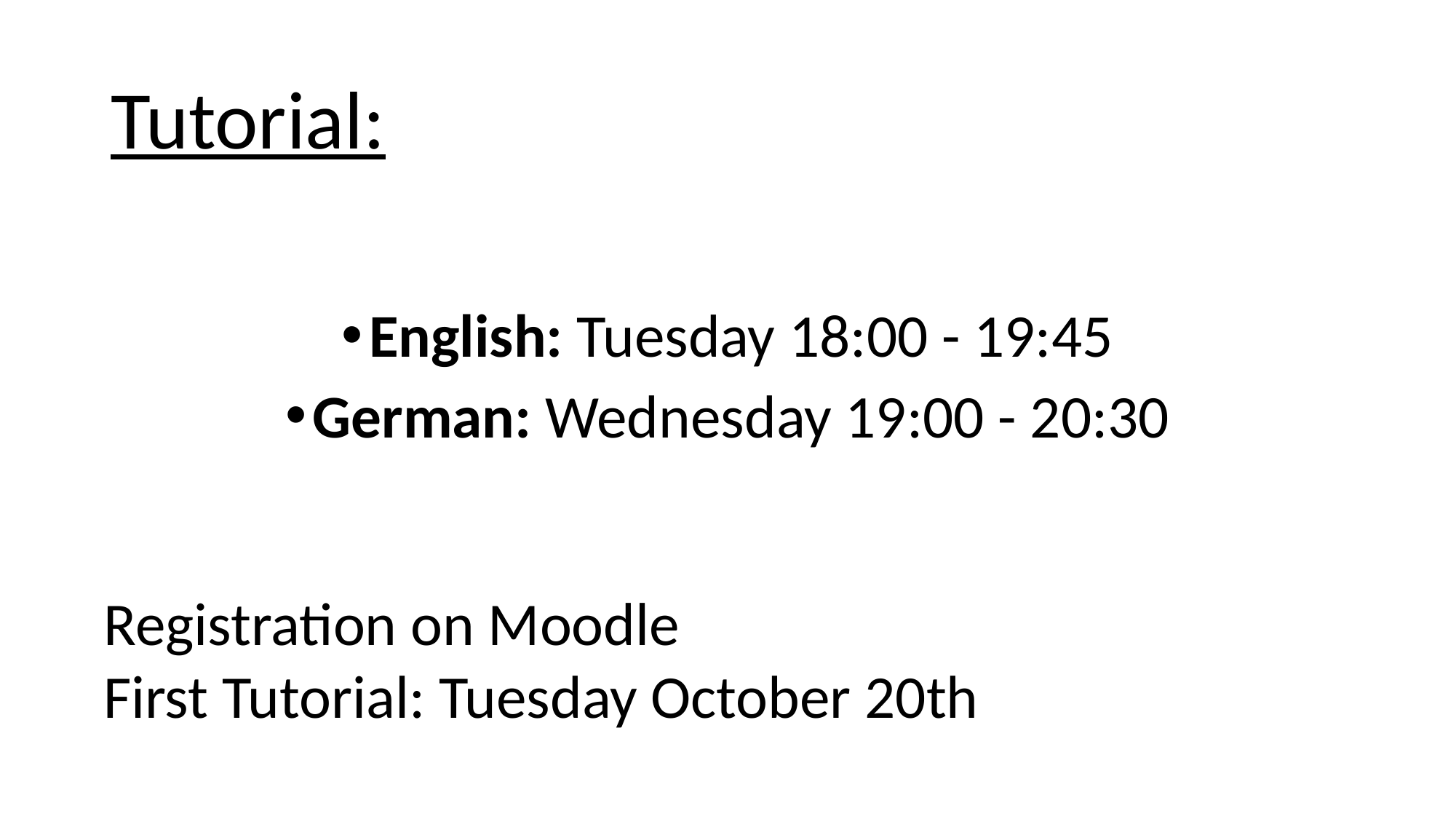

# Tutorial:
English: Tuesday 18:00 - 19:45
German: Wednesday 19:00 - 20:30
Registration on Moodle
First Tutorial: Tuesday October 20th